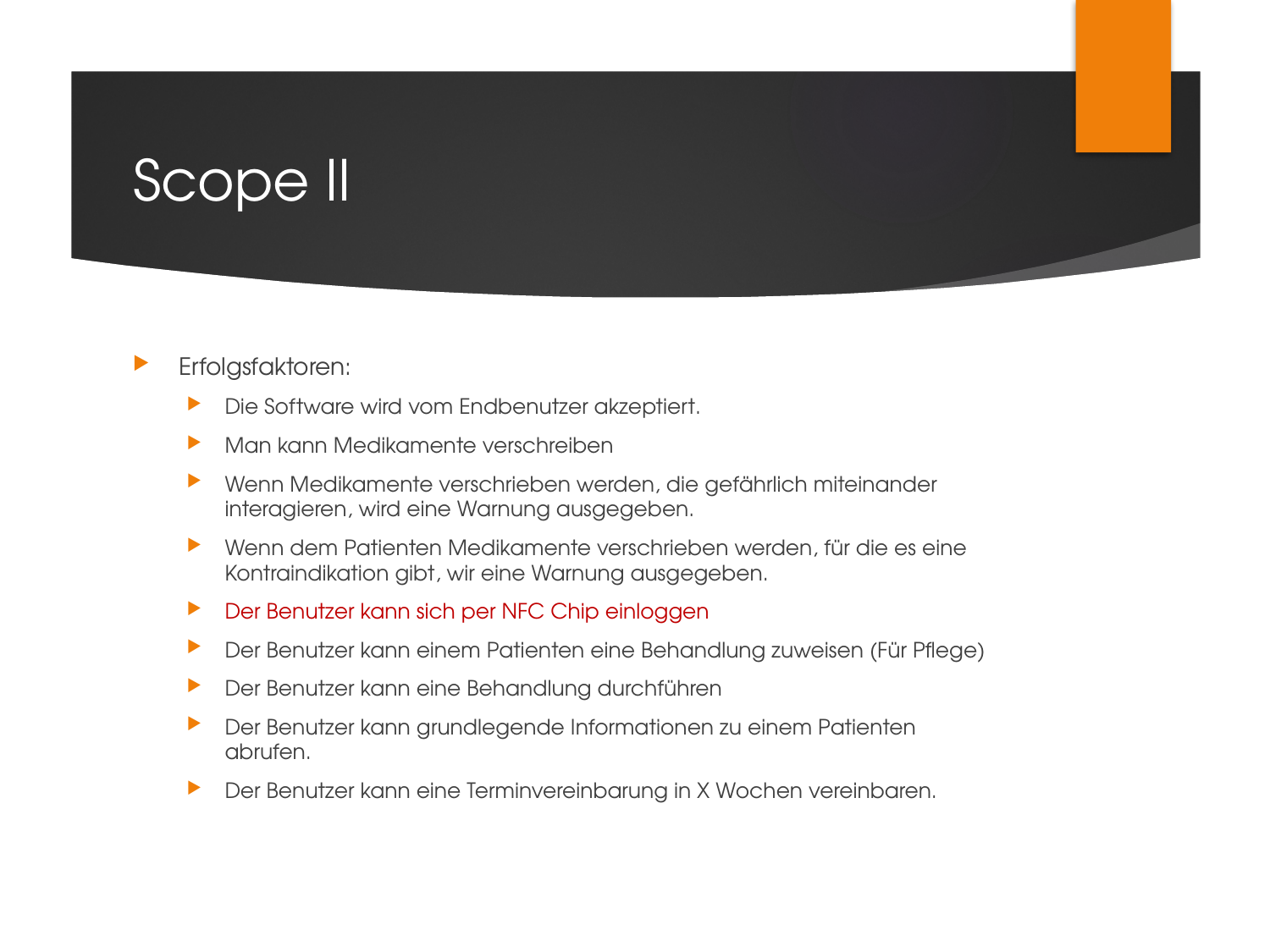

# Scope II
Erfolgsfaktoren:
Die Software wird vom Endbenutzer akzeptiert.
Man kann Medikamente verschreiben
Wenn Medikamente verschrieben werden, die gefährlich miteinander interagieren, wird eine Warnung ausgegeben.
Wenn dem Patienten Medikamente verschrieben werden, für die es eine Kontraindikation gibt, wir eine Warnung ausgegeben.
Der Benutzer kann sich per NFC Chip einloggen
Der Benutzer kann einem Patienten eine Behandlung zuweisen (Für Pflege)
Der Benutzer kann eine Behandlung durchführen
Der Benutzer kann grundlegende Informationen zu einem Patienten abrufen.
Der Benutzer kann eine Terminvereinbarung in X Wochen vereinbaren.